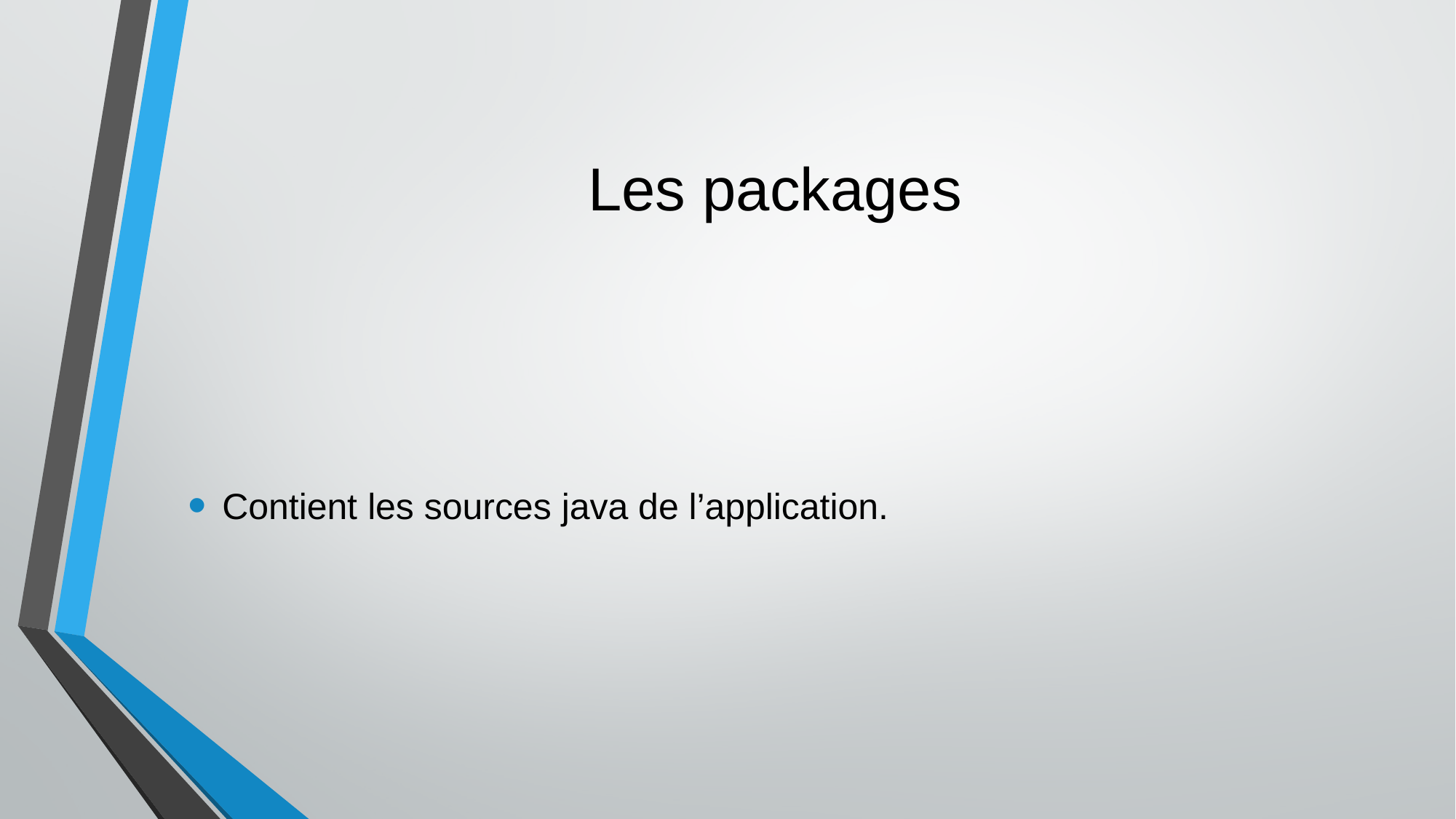

# Les packages
Contient les sources java de l’application.